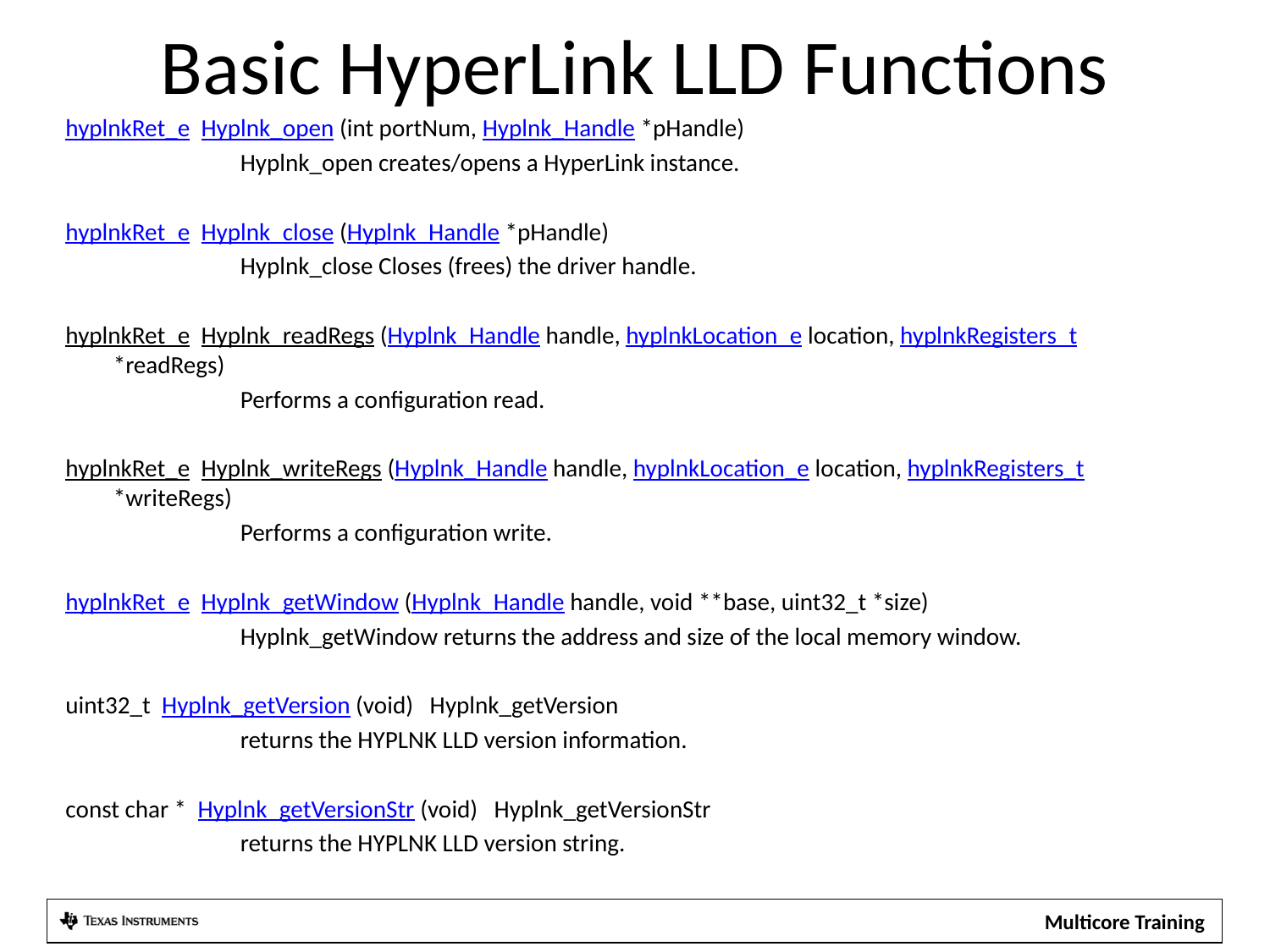

# Basic HyperLink LLD Functions
hyplnkRet_e  Hyplnk_open (int portNum, Hyplnk_Handle *pHandle)
		Hyplnk_open creates/opens a HyperLink instance.

hyplnkRet_e  Hyplnk_close (Hyplnk_Handle *pHandle)
		Hyplnk_close Closes (frees) the driver handle.

hyplnkRet_e  Hyplnk_readRegs (Hyplnk_Handle handle, hyplnkLocation_e location, hyplnkRegisters_t *readRegs)
		Performs a configuration read.

hyplnkRet_e  Hyplnk_writeRegs (Hyplnk_Handle handle, hyplnkLocation_e location, hyplnkRegisters_t *writeRegs)
		Performs a configuration write.

hyplnkRet_e  Hyplnk_getWindow (Hyplnk_Handle handle, void **base, uint32_t *size)
		Hyplnk_getWindow returns the address and size of the local memory window.

uint32_t  Hyplnk_getVersion (void)   Hyplnk_getVersion
		returns the HYPLNK LLD version information.

const char *  Hyplnk_getVersionStr (void)   Hyplnk_getVersionStr
		returns the HYPLNK LLD version string.